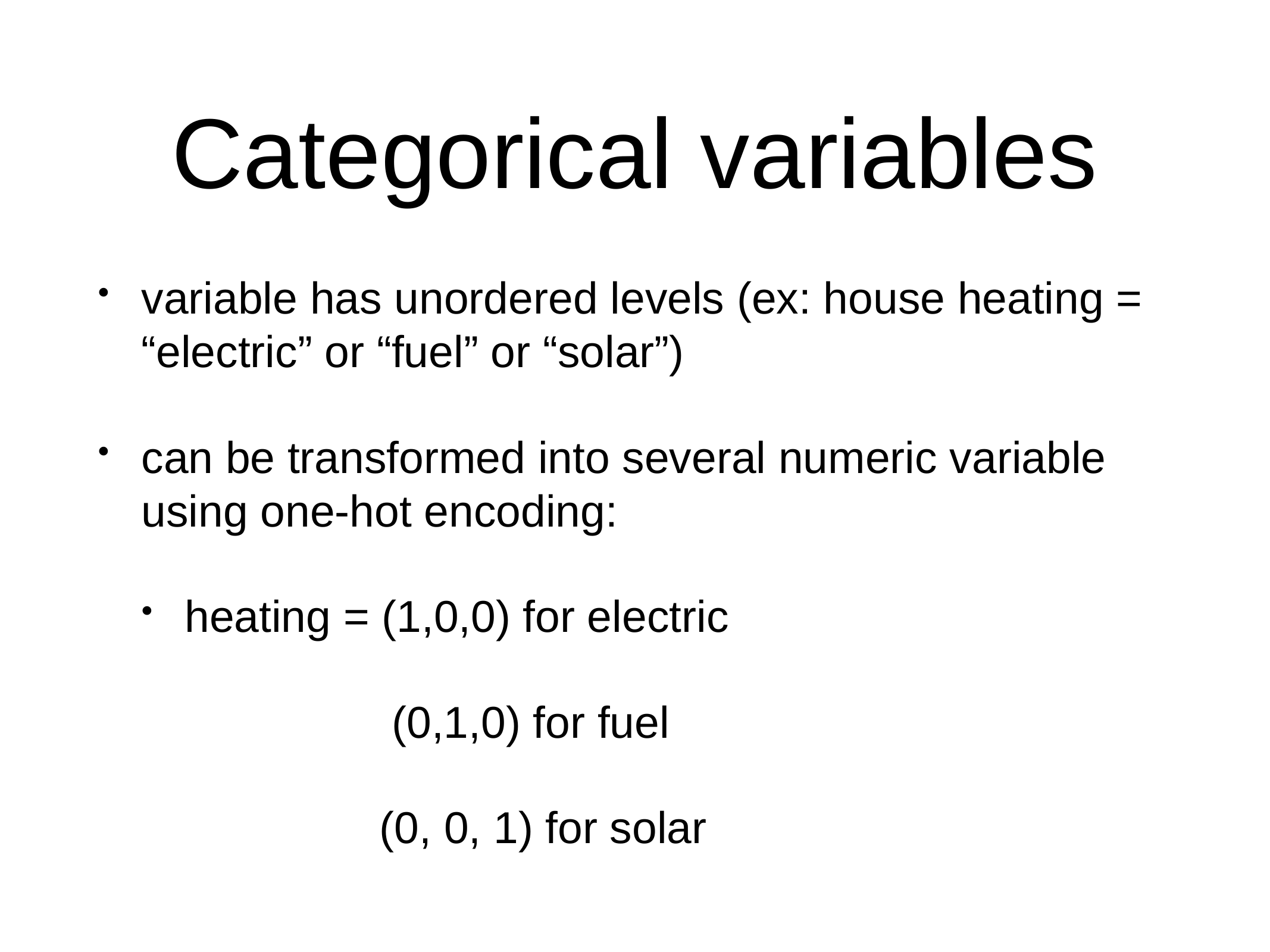

# Categorical variables
variable has unordered levels (ex: house heating = “electric” or “fuel” or “solar”)
can be transformed into several numeric variable using one-hot encoding:
heating = (1,0,0) for electric
                      (0,1,0) for fuel
                     (0, 0, 1) for solar